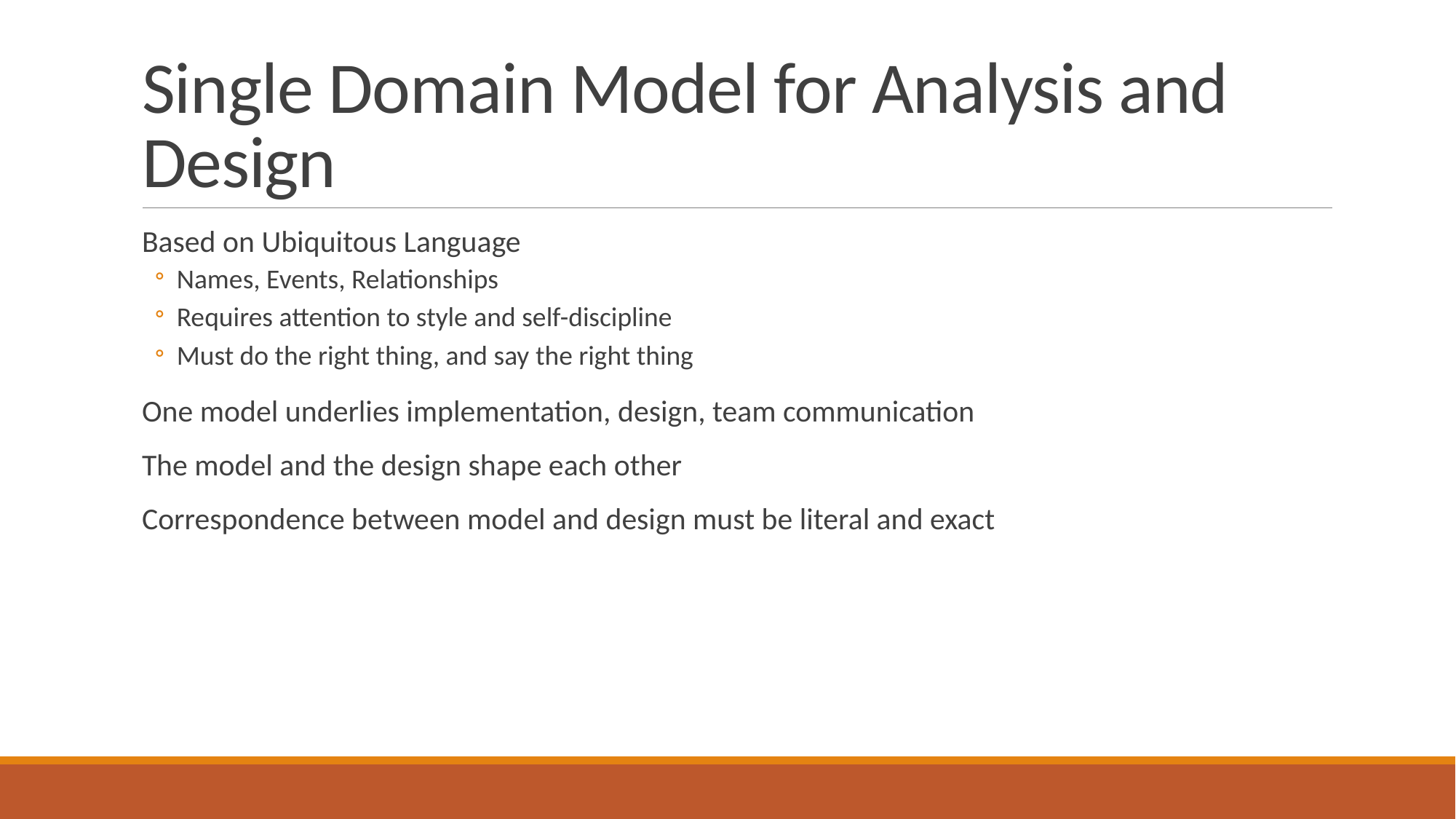

# Single Domain Model for Analysis and Design
Based on Ubiquitous Language
Names, Events, Relationships
Requires attention to style and self-discipline
Must do the right thing, and say the right thing
One model underlies implementation, design, team communication
The model and the design shape each other
Correspondence between model and design must be literal and exact